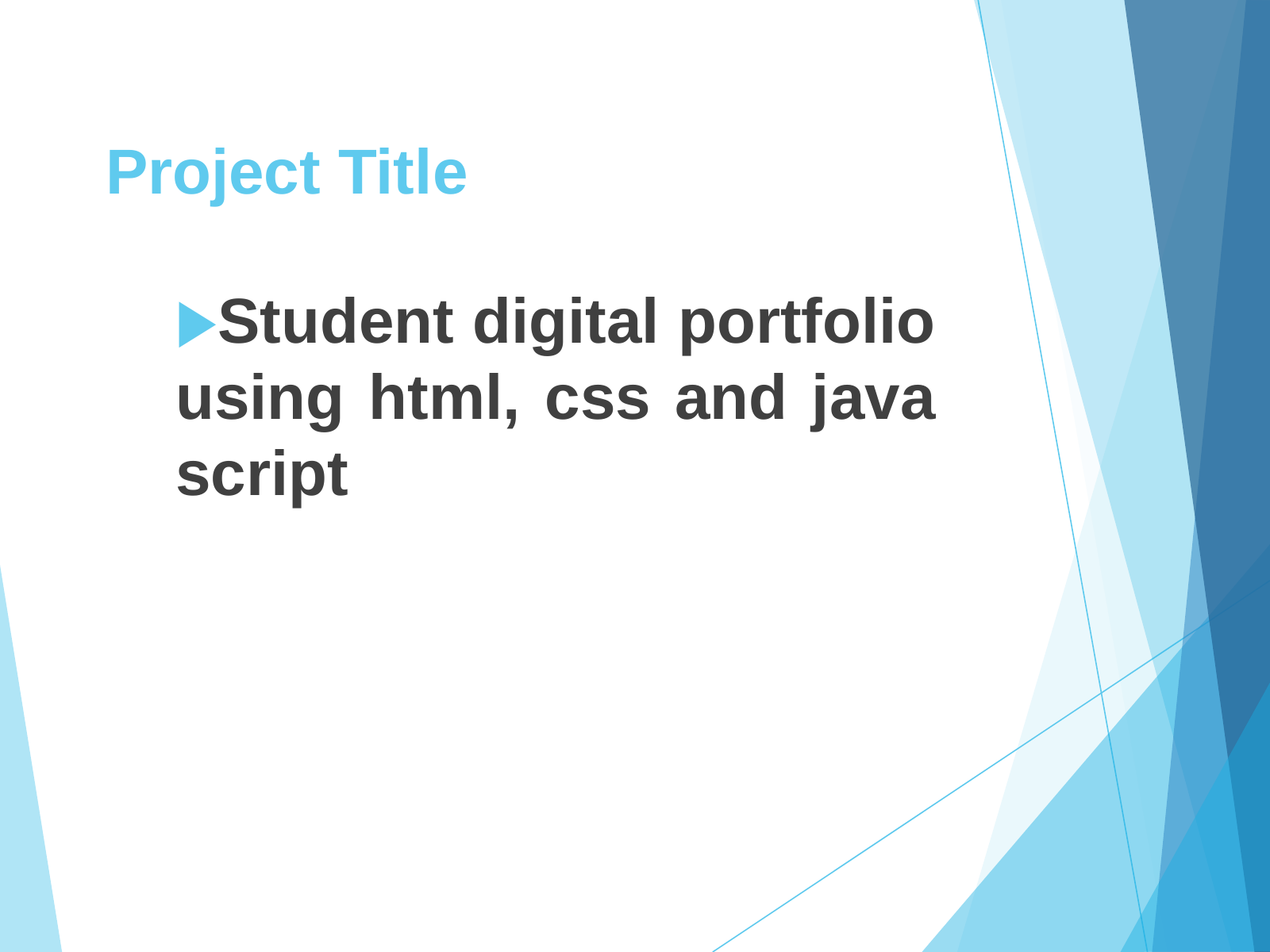

Project Title
▶Student digital portfolio using html, css and java script